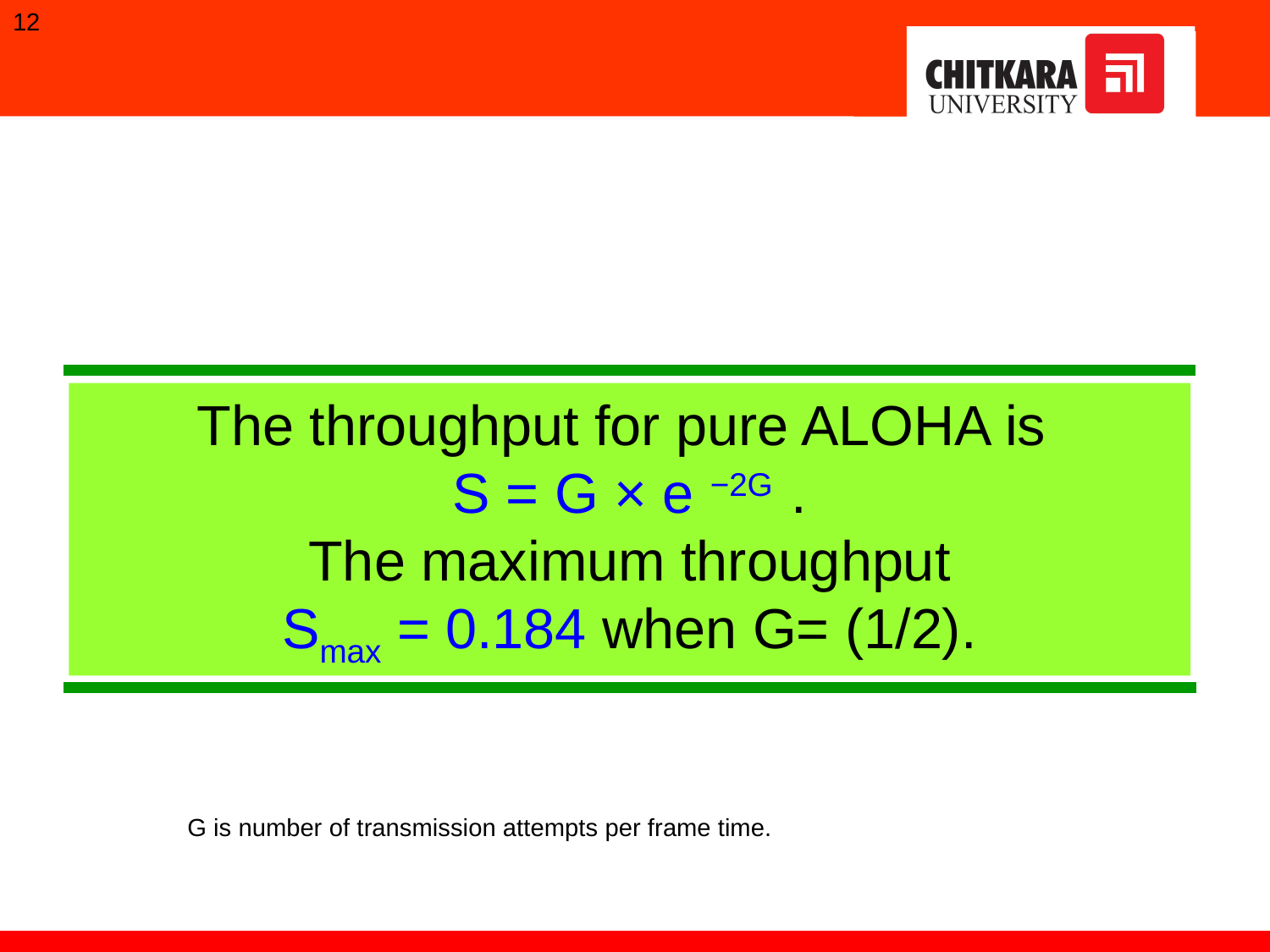

12
The throughput for pure ALOHA is
S = G × e −2G  .
The maximum throughput
Smax = 0.184 when G= (1/2).
G is number of transmission attempts per frame time.